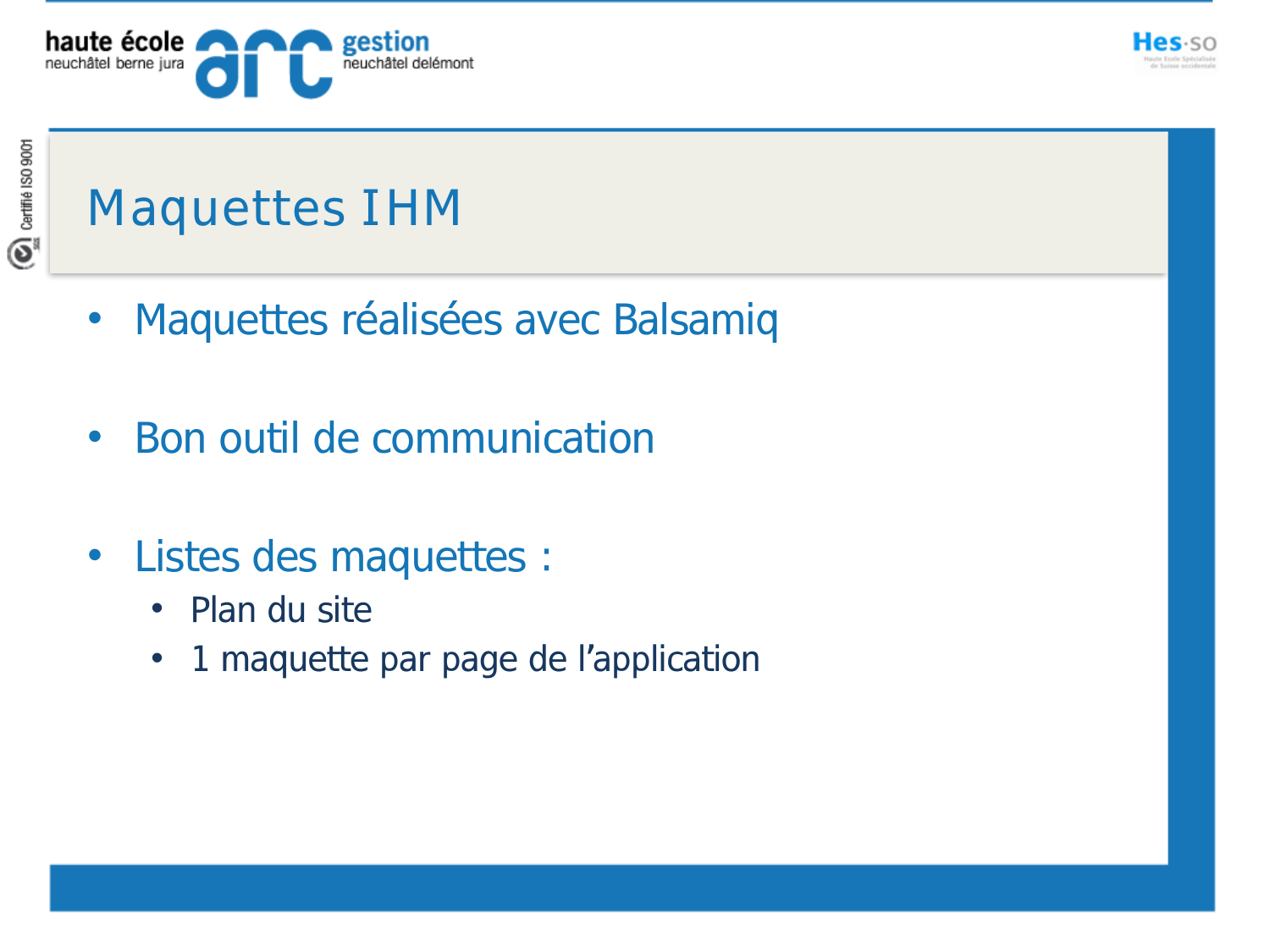

Maquettes IHM
Maquettes réalisées avec Balsamiq

Bon outil de communication

Listes des maquettes :
Plan du site
1 maquette par page de l’application